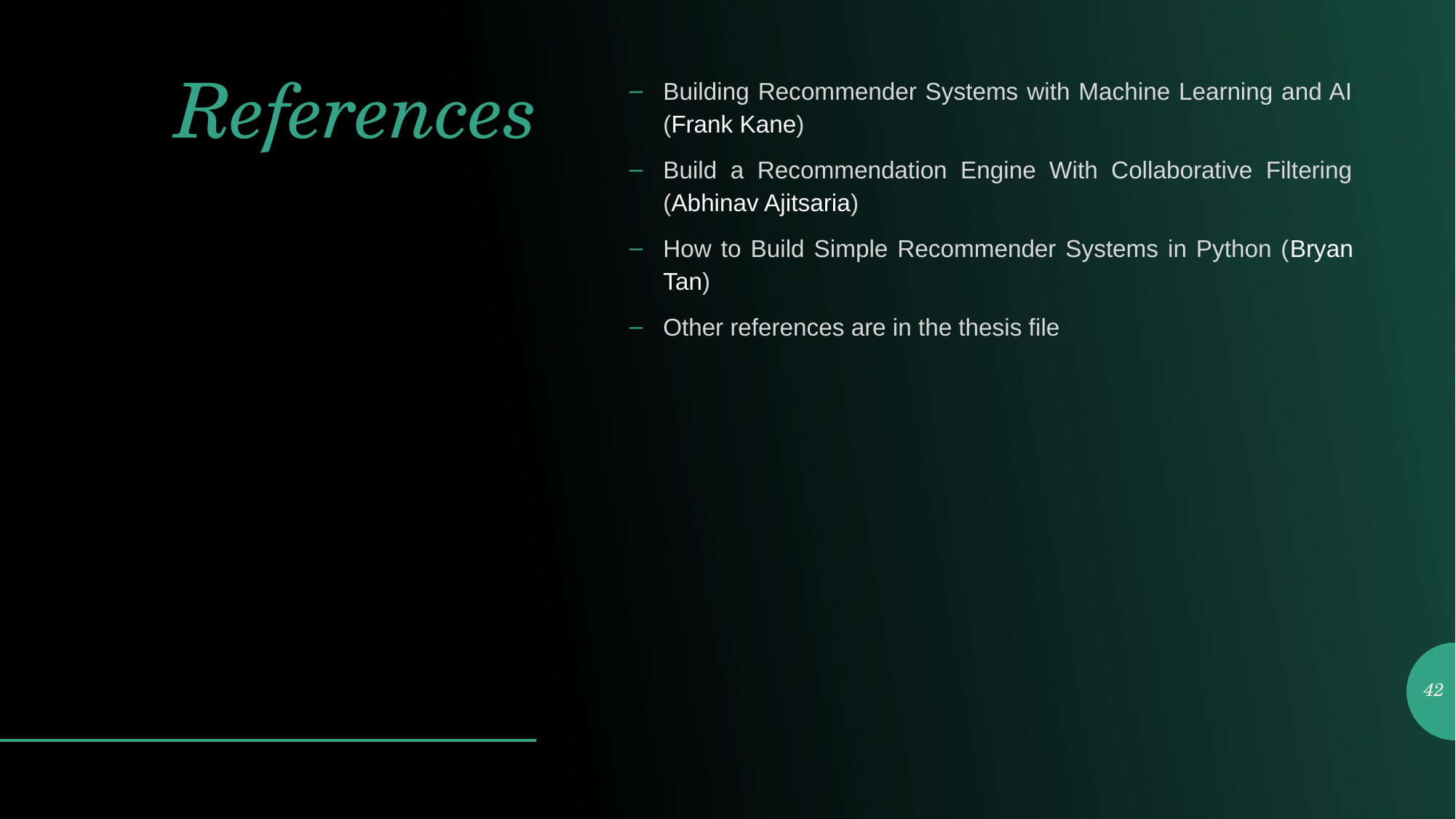

# References
Building Recommender Systems with Machine Learning and AI (Frank Kane)
Build a Recommendation Engine With Collaborative Filtering (Abhinav Ajitsaria)
How to Build Simple Recommender Systems in Python (Bryan Tan)
Other references are in the thesis file
42